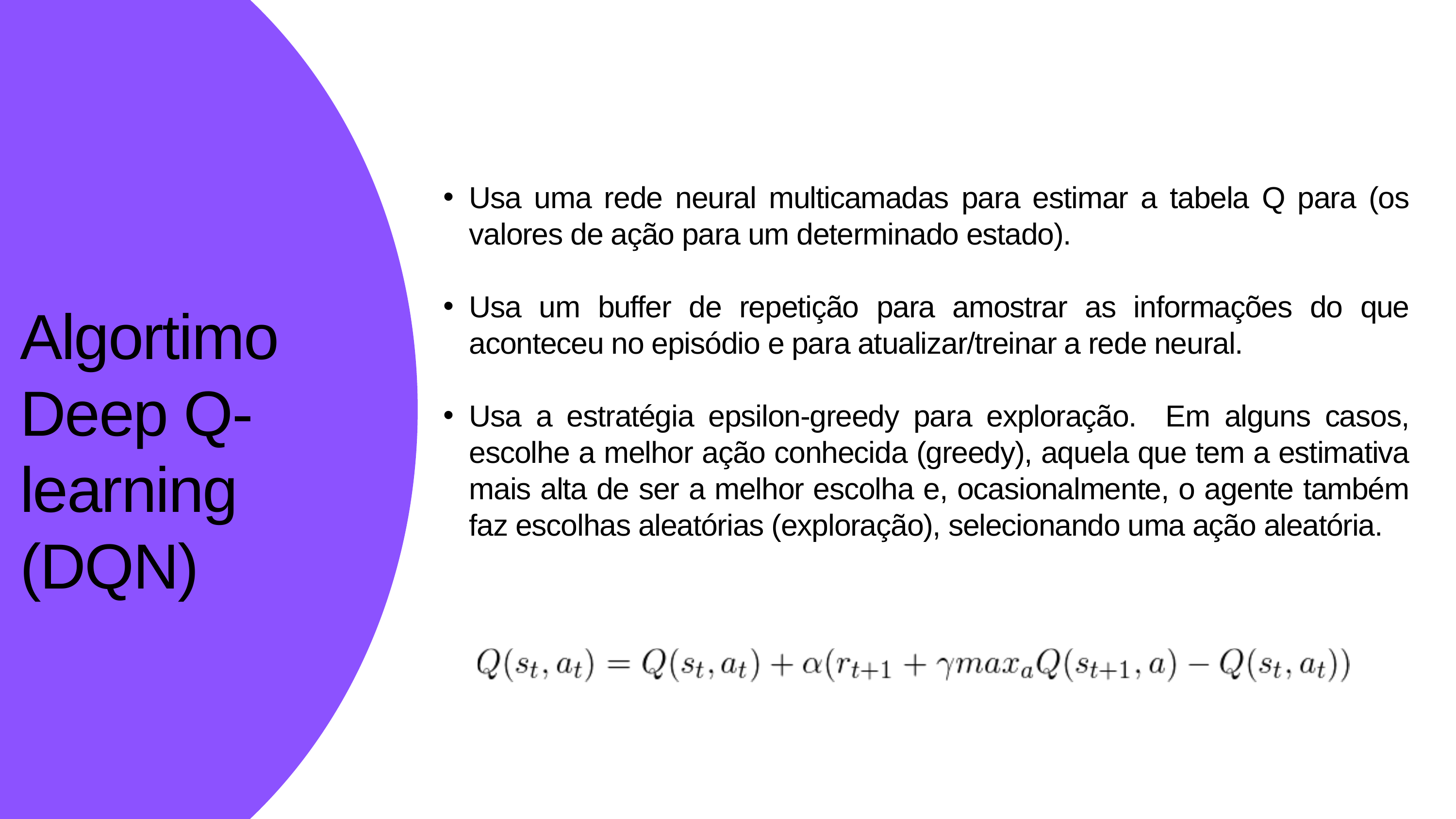

Usa uma rede neural multicamadas para estimar a tabela Q para (os valores de ação para um determinado estado).

Usa um buffer de repetição para amostrar as informações do que aconteceu no episódio e para atualizar/treinar a rede neural.

Usa a estratégia epsilon-greedy para exploração.  Em alguns casos, escolhe a melhor ação conhecida (greedy), aquela que tem a estimativa mais alta de ser a melhor escolha e, ocasionalmente, o agente também faz escolhas aleatórias (exploração), selecionando uma ação aleatória.
Algortimo
Deep Q-learning
(DQN)